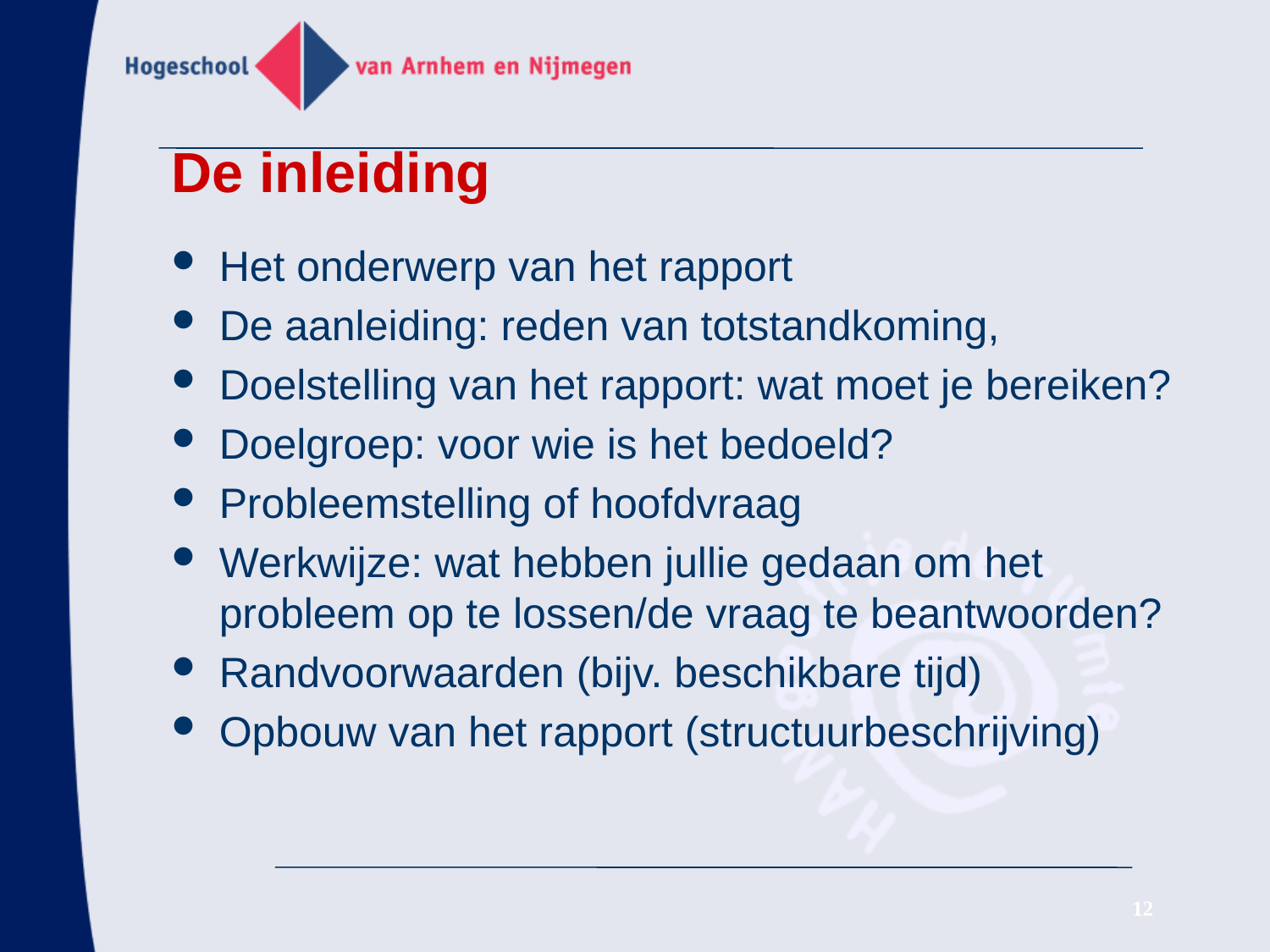

# De inleiding
Het onderwerp van het rapport
De aanleiding: reden van totstandkoming,
Doelstelling van het rapport: wat moet je bereiken?
Doelgroep: voor wie is het bedoeld?
Probleemstelling of hoofdvraag
Werkwijze: wat hebben jullie gedaan om het probleem op te lossen/de vraag te beantwoorden?
Randvoorwaarden (bijv. beschikbare tijd)
Opbouw van het rapport (structuurbeschrijving)
12